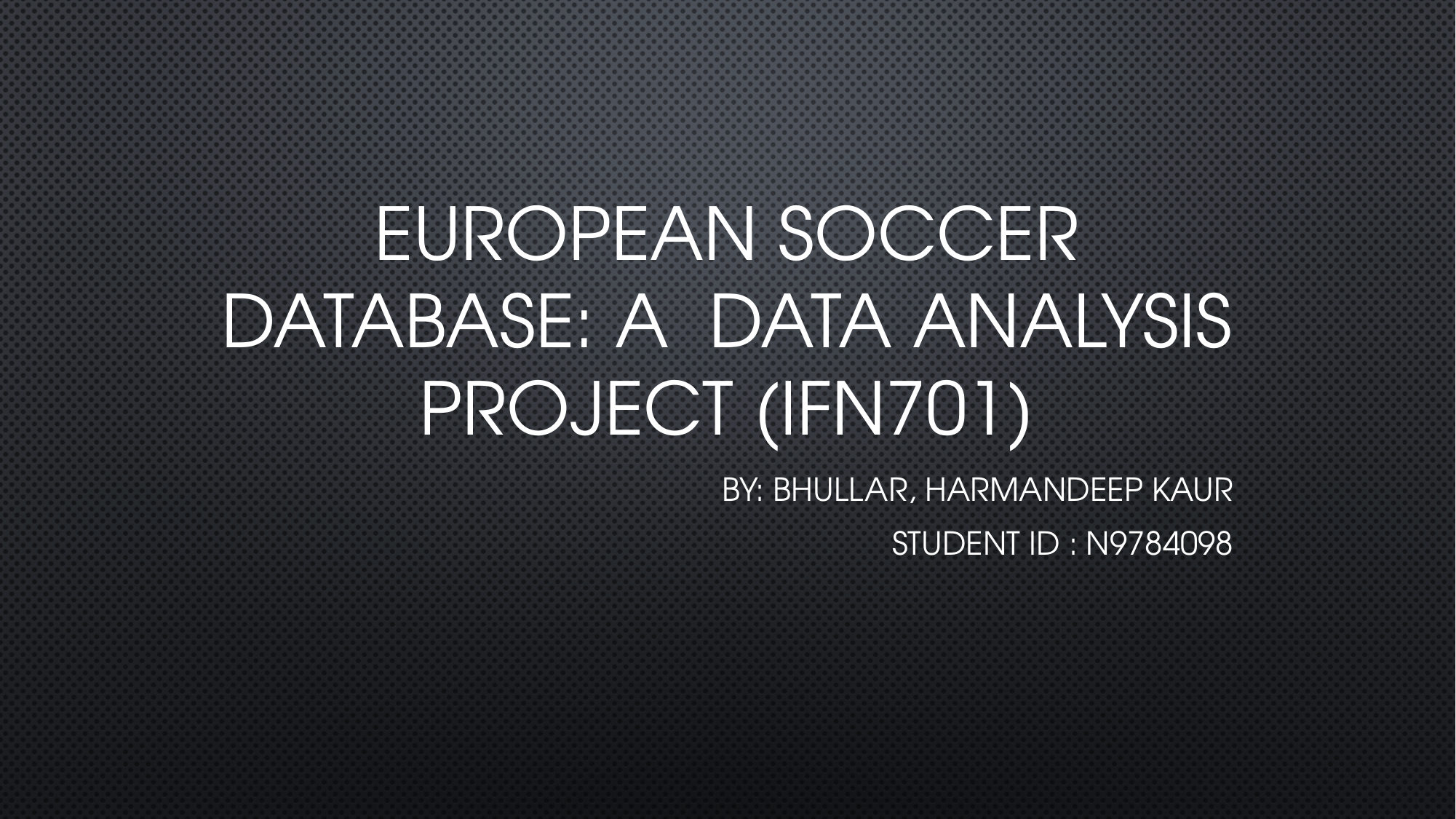

# European Soccer Database: A  Data Analysis Project (IFN701)
By: bhullar, harmandeep kaur
Student Id : n9784098